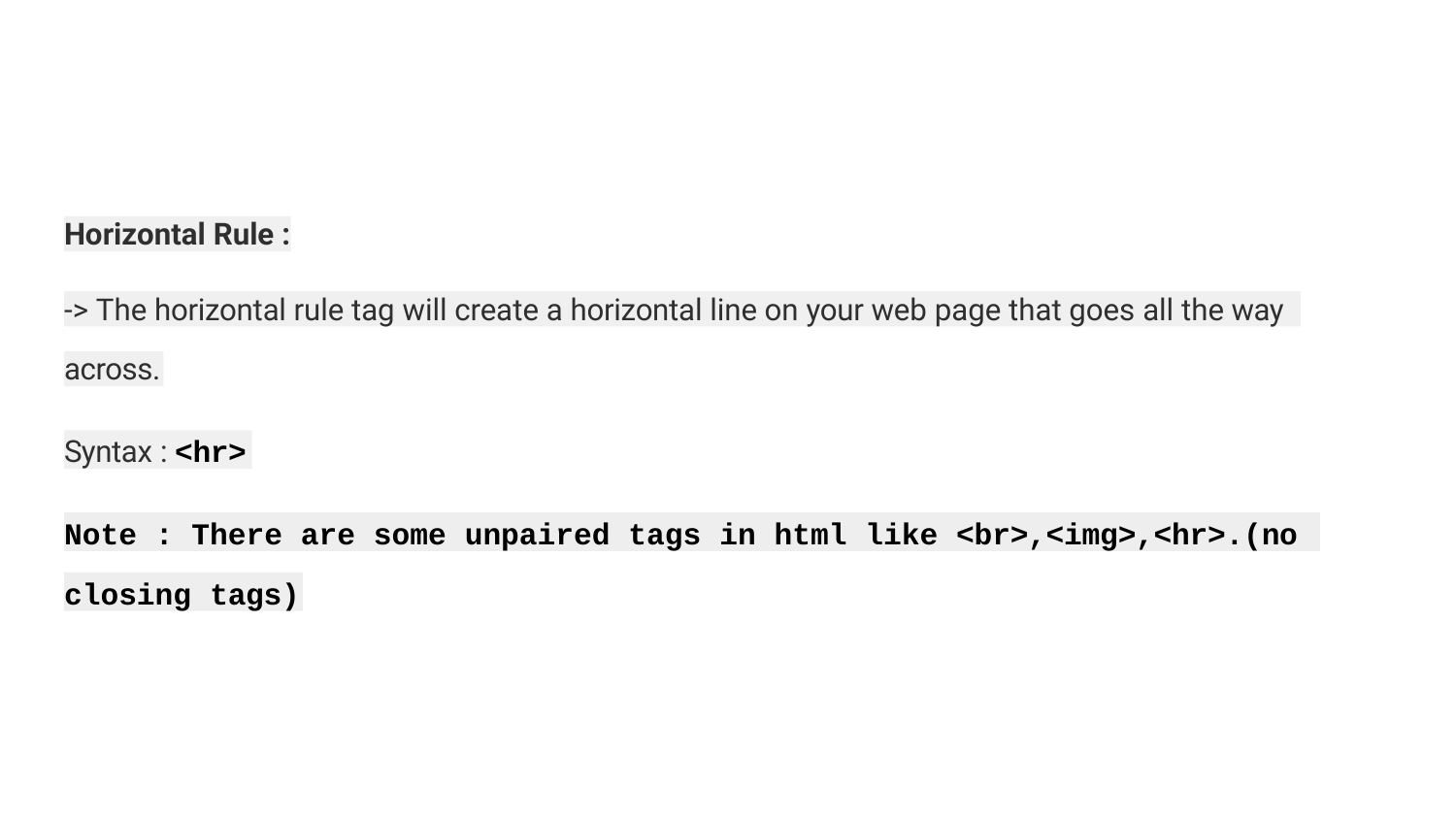

Horizontal Rule :
-> The horizontal rule tag will create a horizontal line on your web page that goes all the way
across.
Syntax : <hr>
Note : There are some unpaired tags in html like <br>,<img>,<hr>.(no
closing tags)